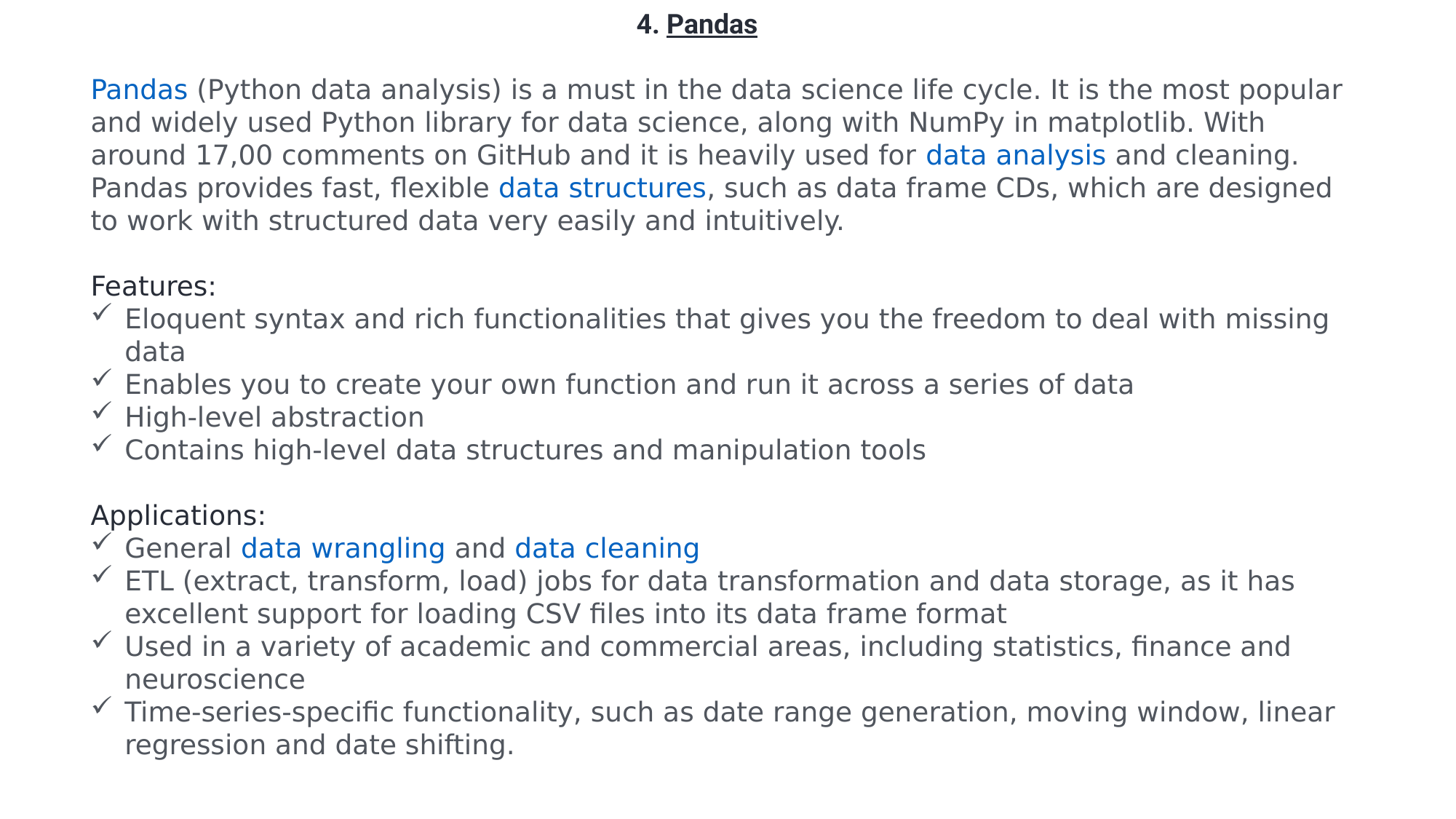

4. Pandas

Pandas (Python data analysis) is a must in the data science life cycle. It is the most popular and widely used Python library for data science, along with NumPy in matplotlib. With around 17,00 comments on GitHub and it is heavily used for data analysis and cleaning. Pandas provides fast, flexible data structures, such as data frame CDs, which are designed to work with structured data very easily and intuitively.

Features:
Eloquent syntax and rich functionalities that gives you the freedom to deal with missing data
Enables you to create your own function and run it across a series of data
High-level abstraction
Contains high-level data structures and manipulation tools

Applications:
General data wrangling and data cleaning
ETL (extract, transform, load) jobs for data transformation and data storage, as it has excellent support for loading CSV files into its data frame format
Used in a variety of academic and commercial areas, including statistics, finance and neuroscience
Time-series-specific functionality, such as date range generation, moving window, linear regression and date shifting.